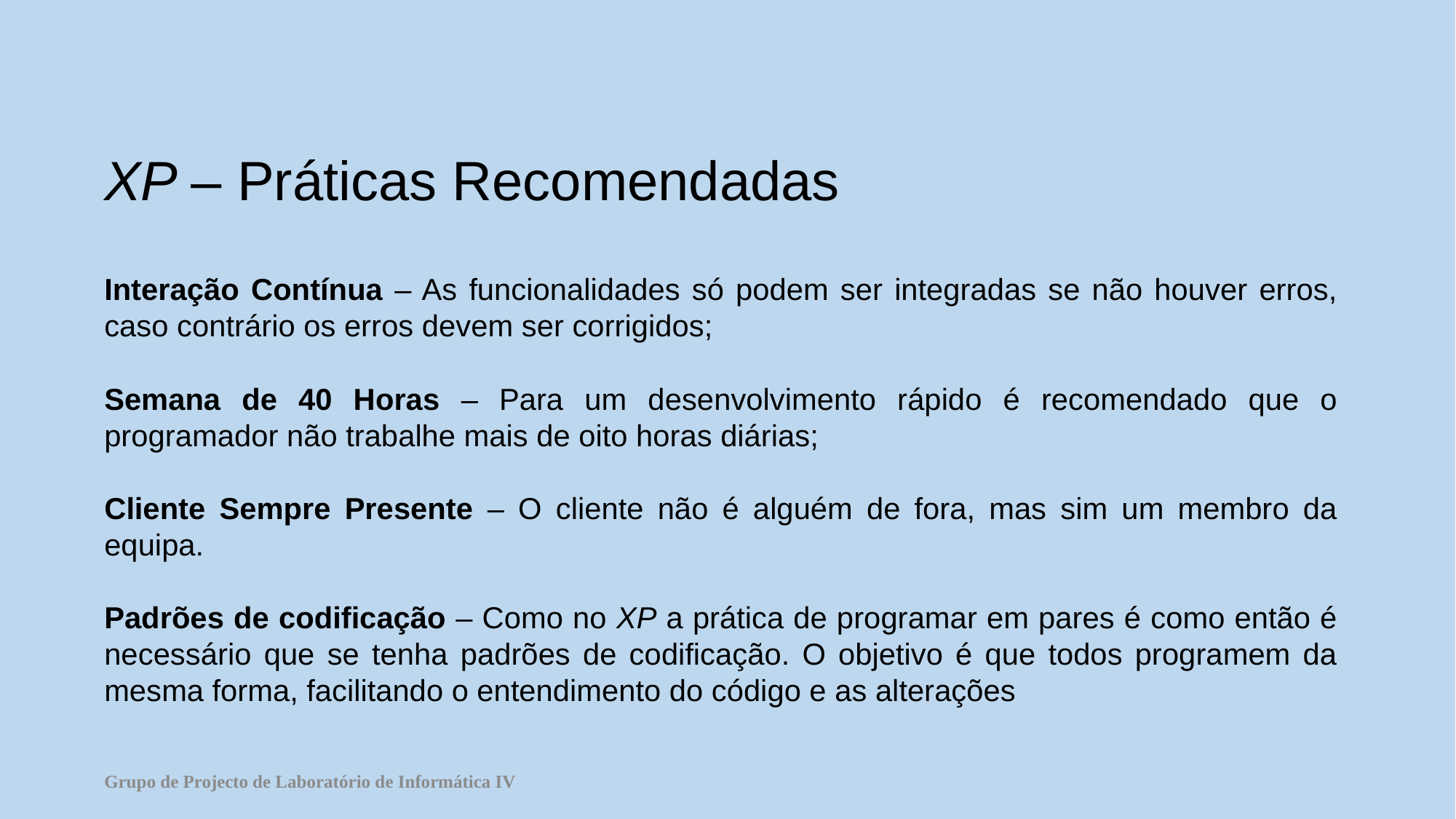

# XP – Práticas Recomendadas
Interação Contínua – As funcionalidades só podem ser integradas se não houver erros, caso contrário os erros devem ser corrigidos;

Semana de 40 Horas – Para um desenvolvimento rápido é recomendado que o programador não trabalhe mais de oito horas diárias;

Cliente Sempre Presente – O cliente não é alguém de fora, mas sim um membro da equipa.

Padrões de codificação – Como no XP a prática de programar em pares é como então é necessário que se tenha padrões de codificação. O objetivo é que todos programem da mesma forma, facilitando o entendimento do código e as alterações
Grupo de Projecto de Laboratório de Informática IV